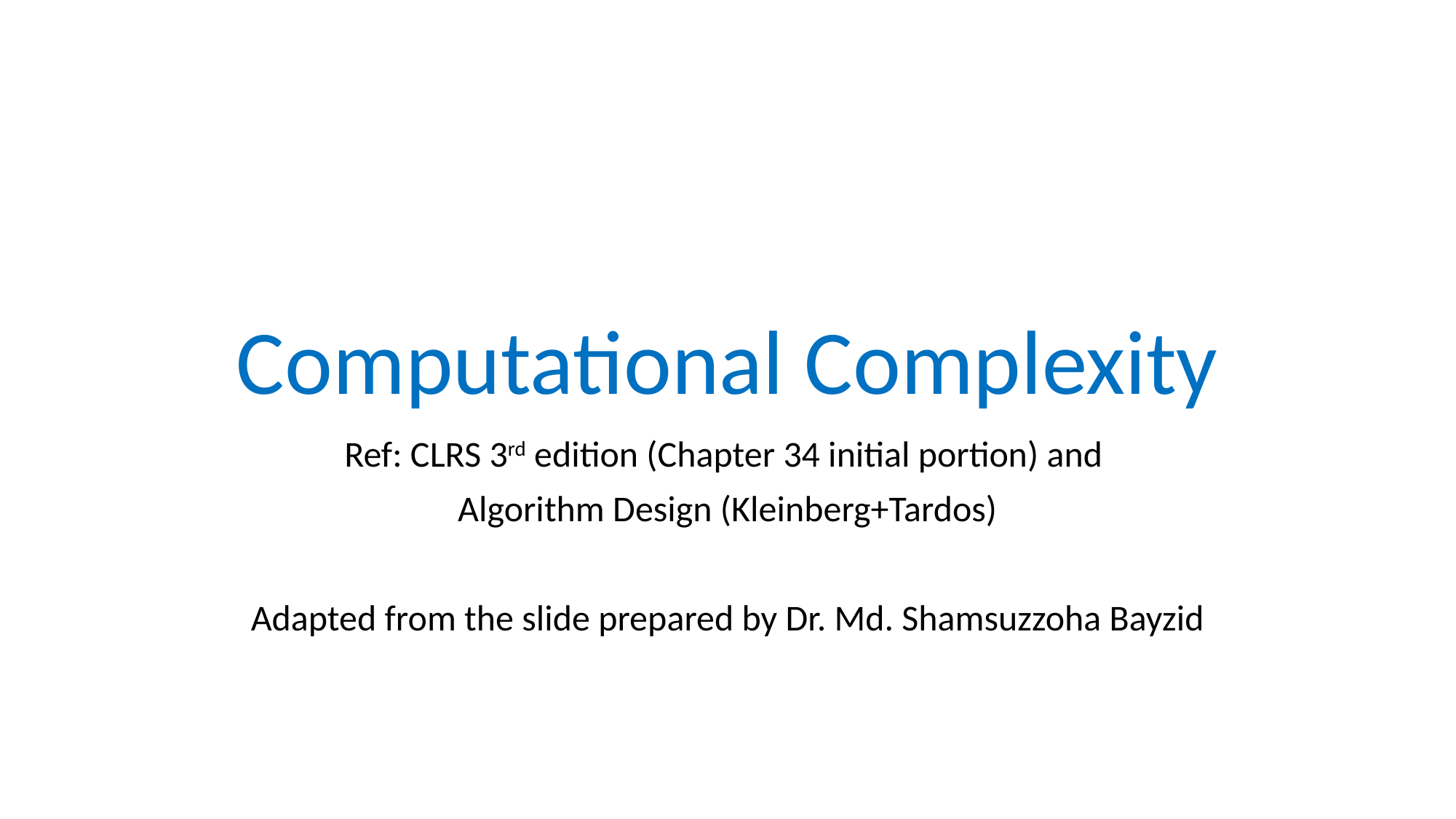

# Computational Complexity
Ref: CLRS 3rd edition (Chapter 34 initial portion) and
Algorithm Design (Kleinberg+Tardos)

Adapted from the slide prepared by Dr. Md. Shamsuzzoha Bayzid